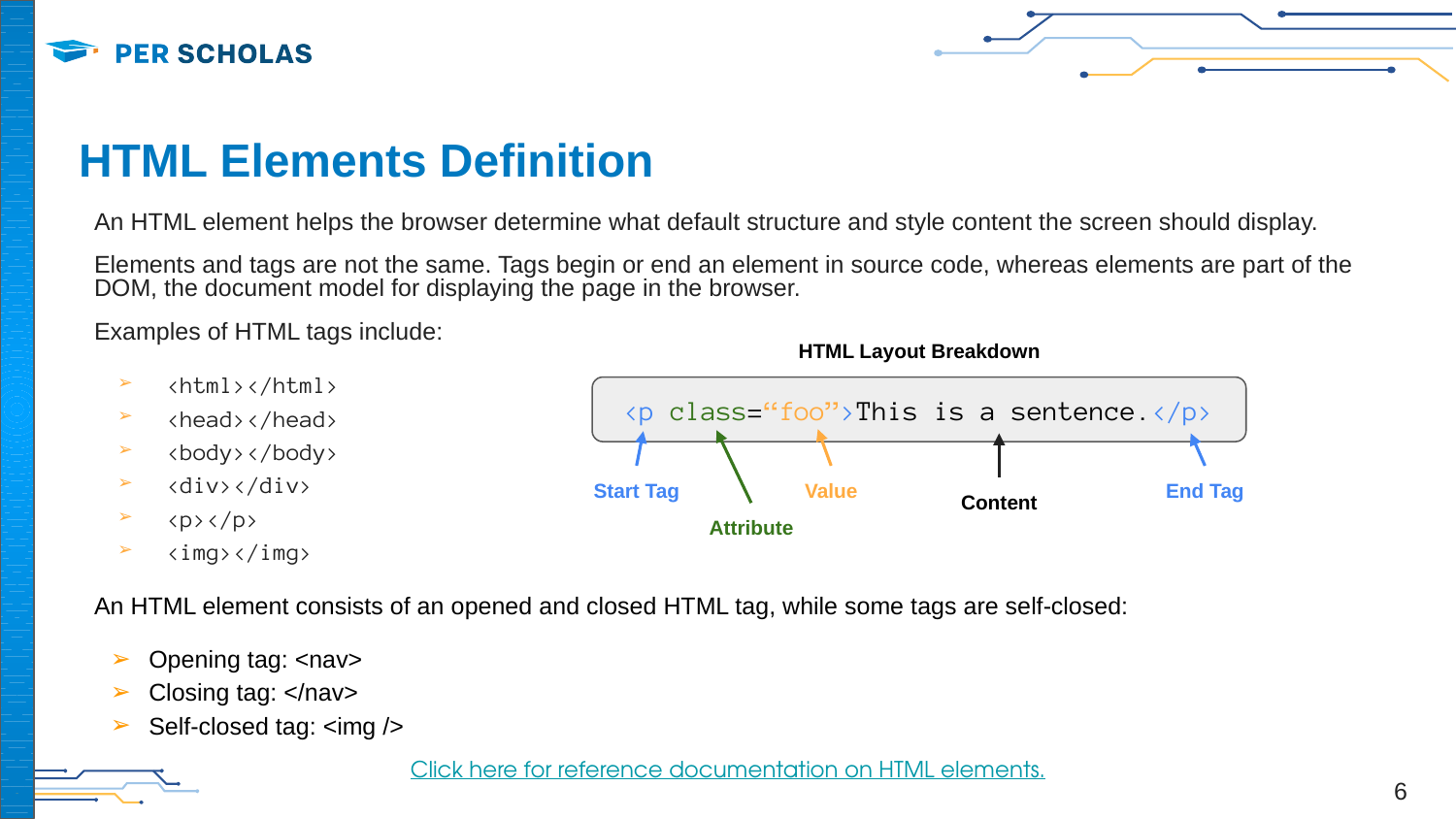

# HTML Elements Definition
An HTML element helps the browser determine what default structure and style content the screen should display.
Elements and tags are not the same. Tags begin or end an element in source code, whereas elements are part of the DOM, the document model for displaying the page in the browser.
Examples of HTML tags include:
<html></html>
<head></head>
<body></body>
<div></div>
<p></p>
<img></img>
An HTML element consists of an opened and closed HTML tag, while some tags are self-closed:
Opening tag: <nav>
Closing tag: </nav>
Self-closed tag: <img />

HTML Layout Breakdown
<p class=“foo”>This is a sentence.</p>
Start Tag
Value
End Tag
Content
Attribute
Click here for reference documentation on HTML elements.
6